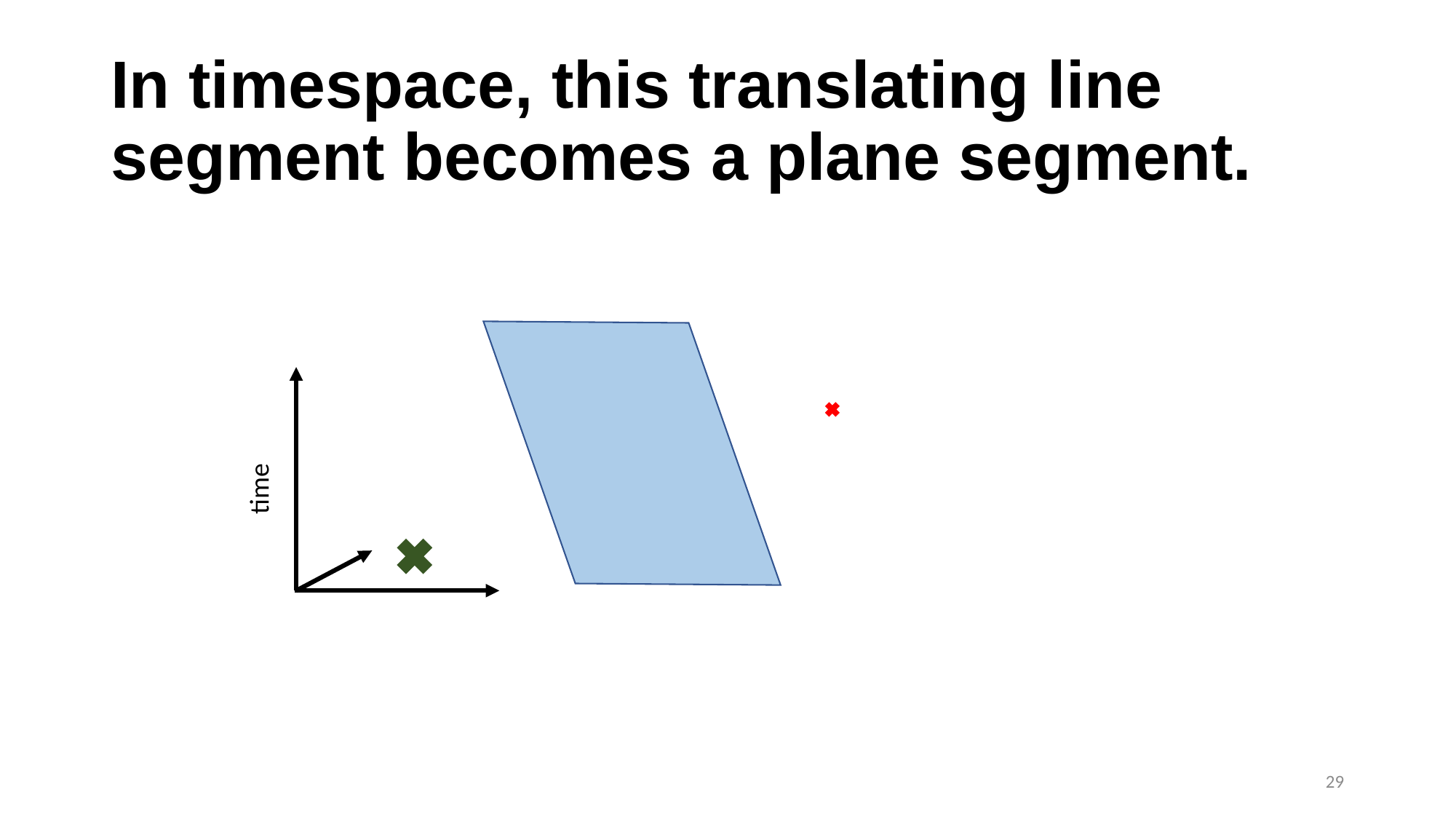

# In timespace, this translating line segment becomes a plane segment.

time

29